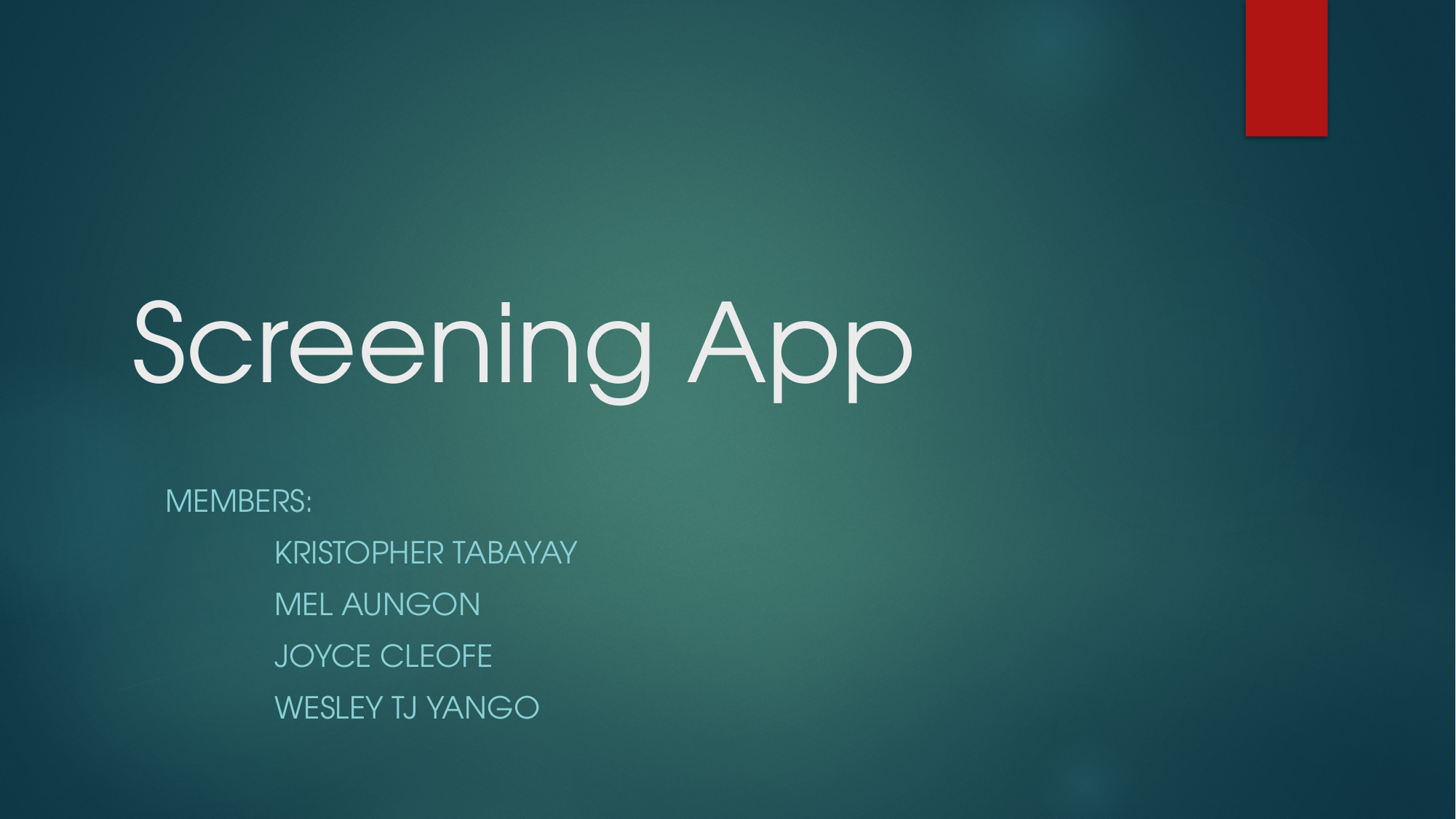

# Screening App
Members:
	Kristopher Tabayay
	Mel Aungon
	Joyce Cleofe
	Wesley TJ Yango